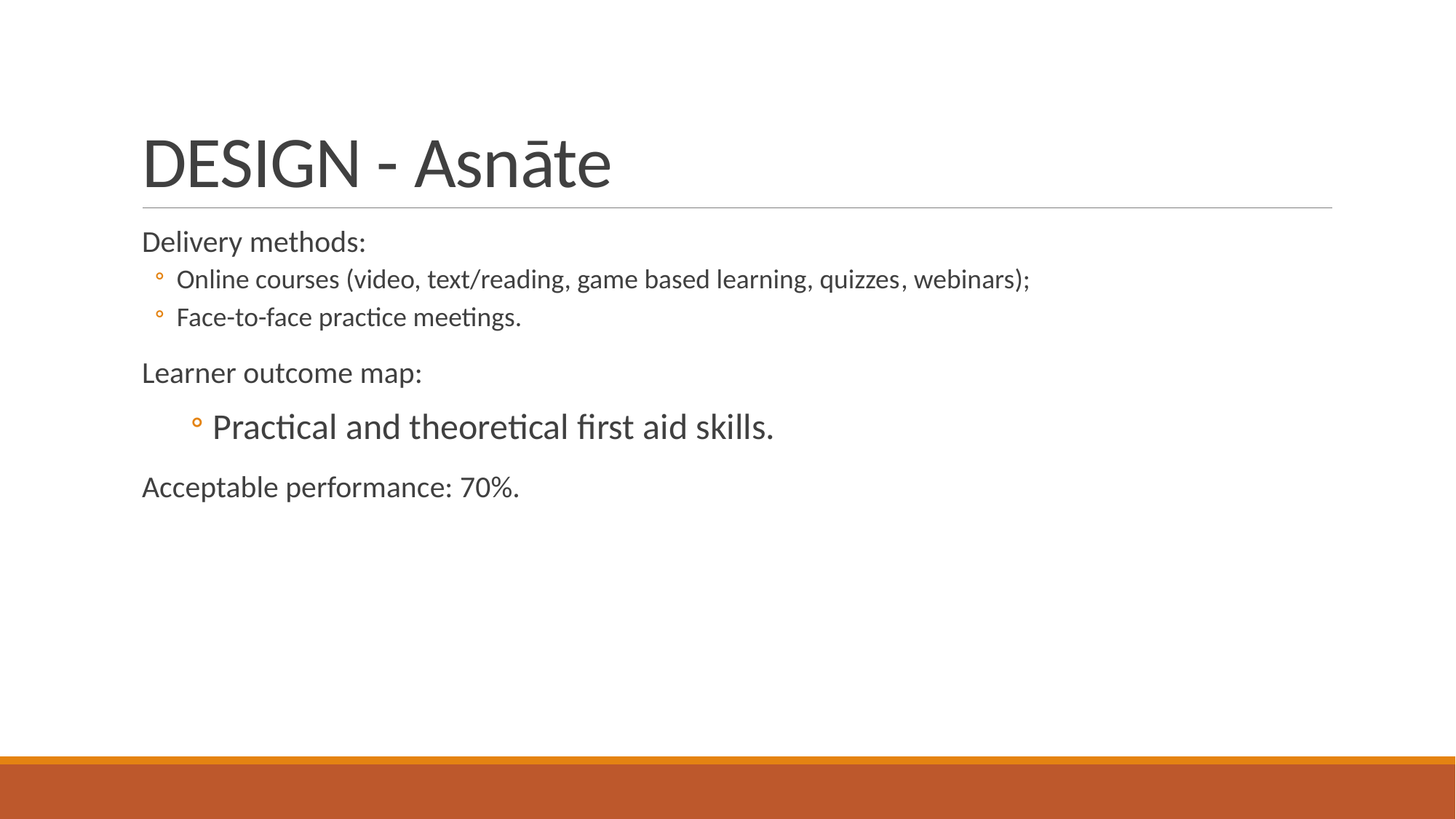

# DESIGN - Asnāte
Delivery methods:
Online courses (video, text/reading, game based learning, quizzes, webinars);
Face-to-face practice meetings.
Learner outcome map:
Practical and theoretical first aid skills.
Acceptable performance: 70%.